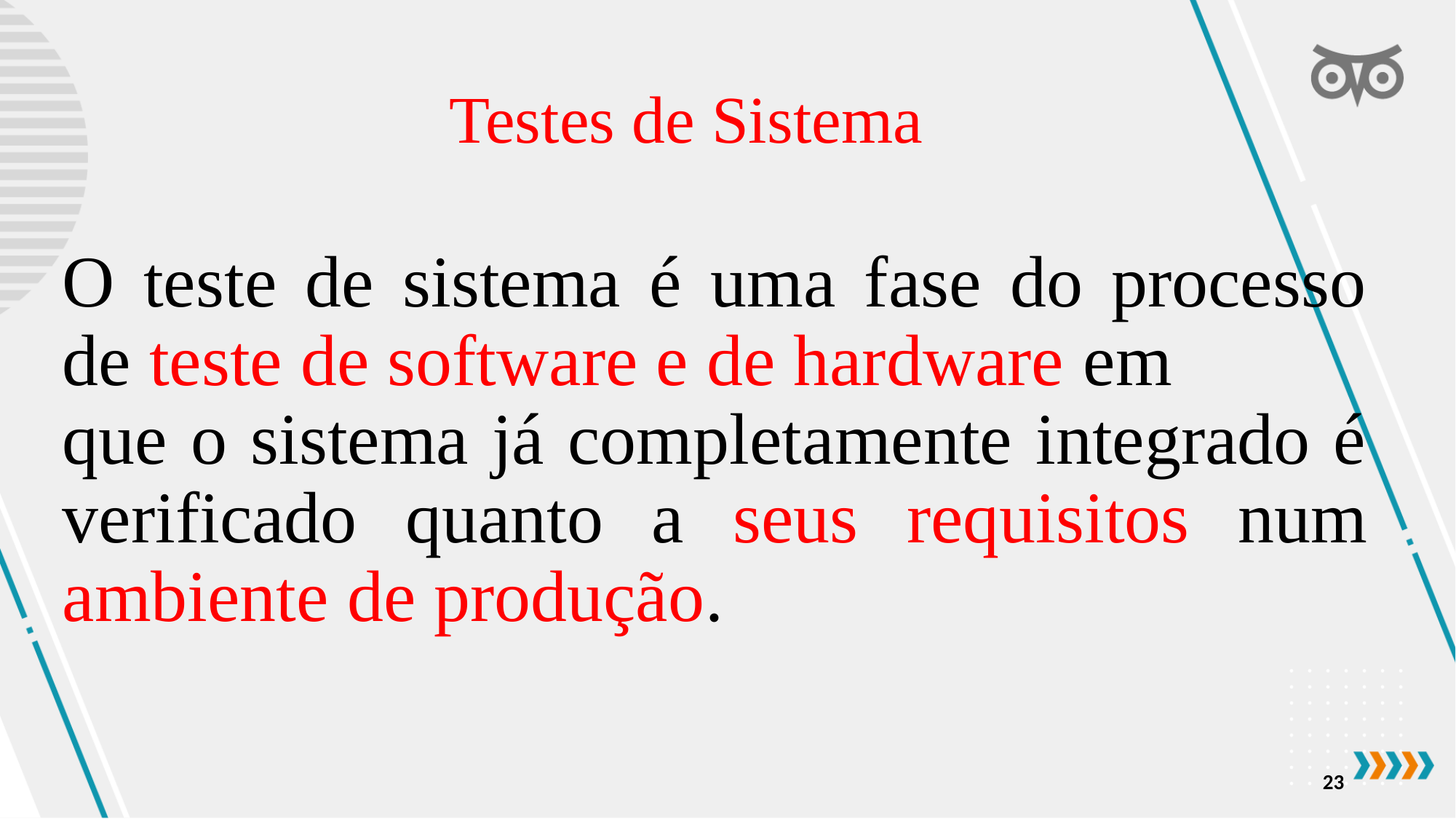

Testes de Sistema
O teste de sistema é uma fase do processo de teste de software e de hardware em
que o sistema já completamente integrado é verificado quanto a seus requisitos num ambiente de produção.
23